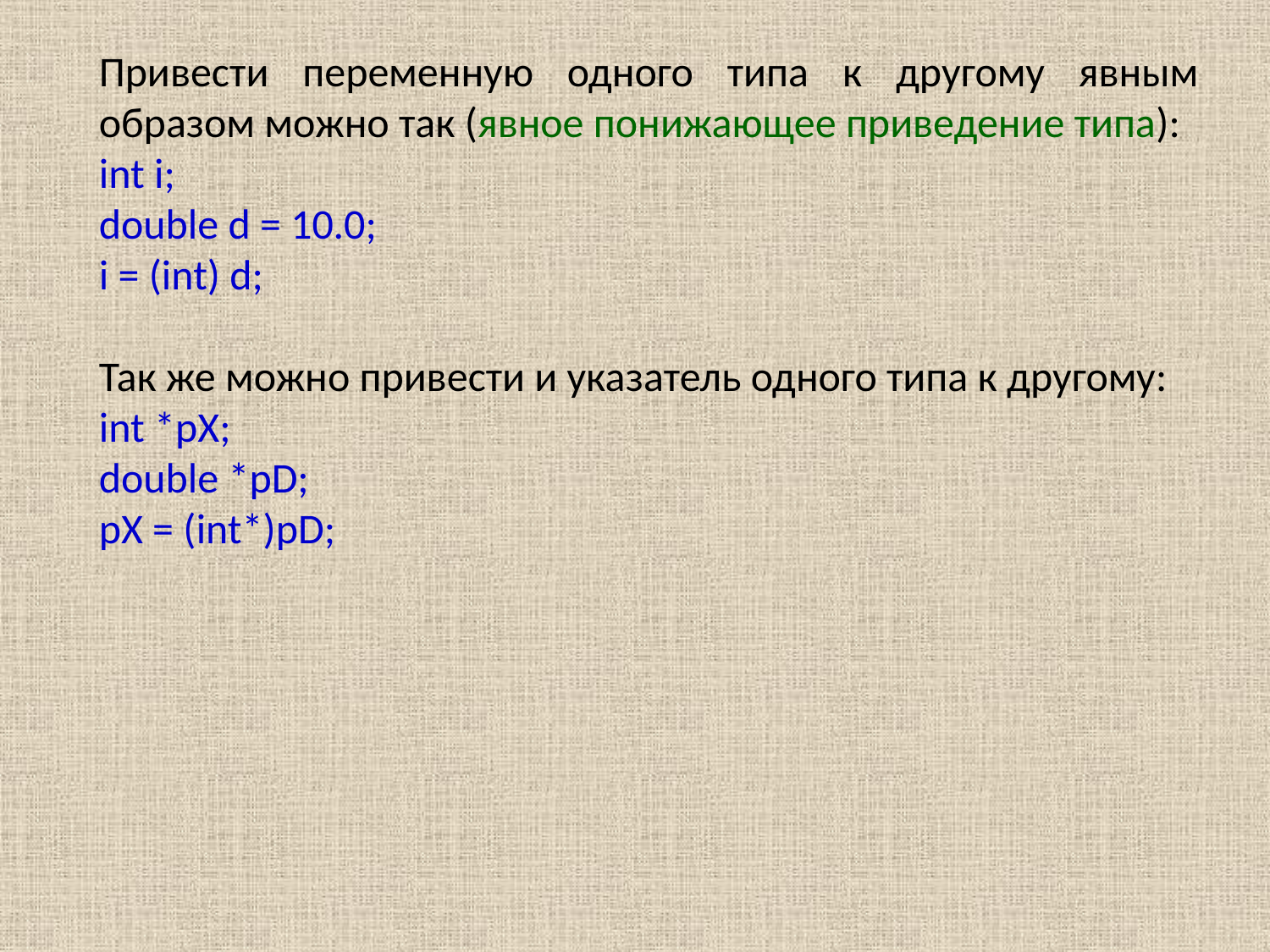

Привести переменную одного типа к другому явным образом можно так (явное понижающее приведение типа):
int i;
double d = 10.0;
i = (int) d;

Так же можно привести и указатель одного типа к другому:
int *pX;
double *pD;
pX = (int*)pD;